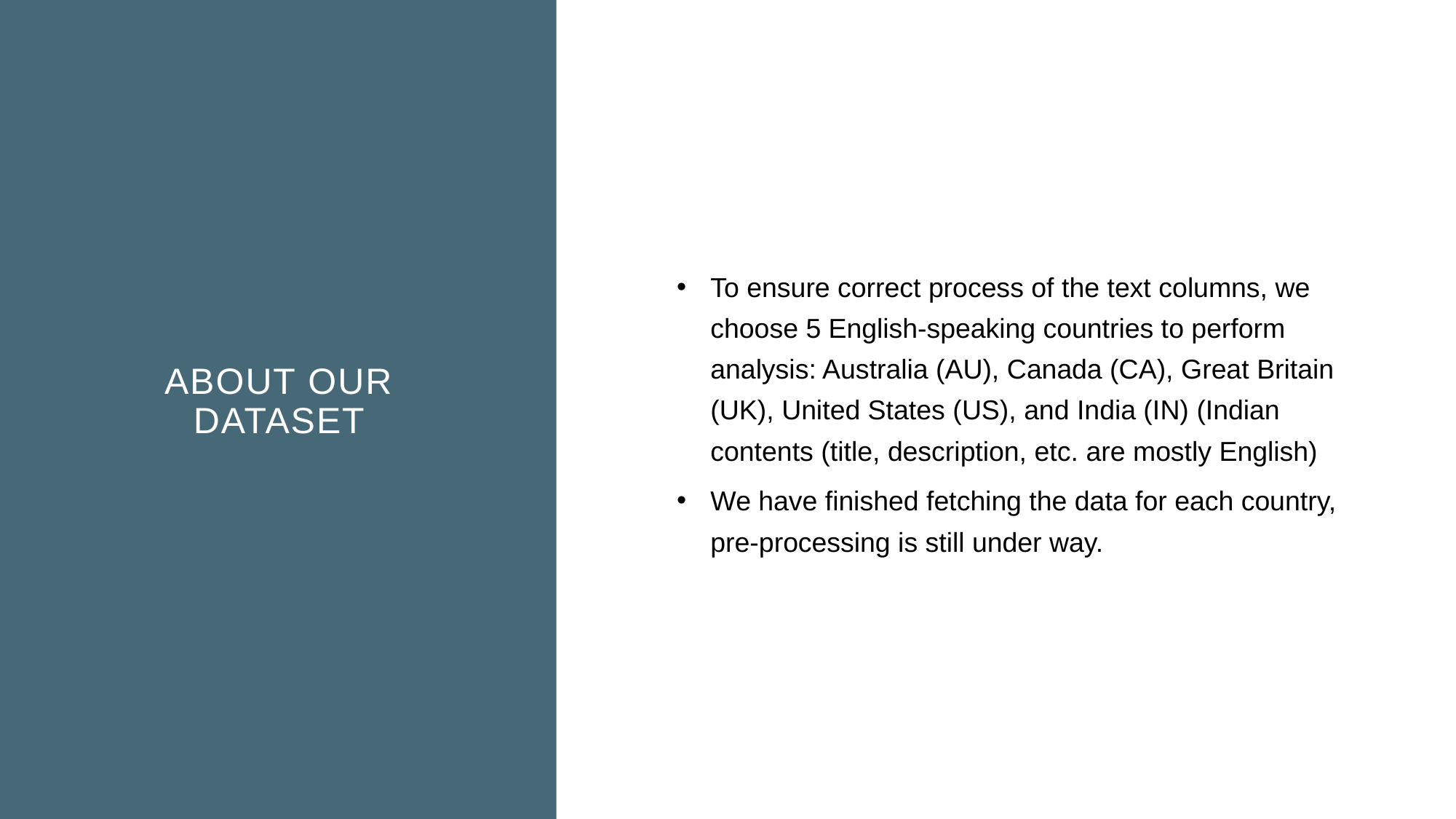

# About our dataset
To ensure correct process of the text columns, we choose 5 English-speaking countries to perform analysis: Australia (AU), Canada (CA), Great Britain (UK), United States (US), and India (IN) (Indian contents (title, description, etc. are mostly English)
We have finished fetching the data for each country, pre-processing is still under way.